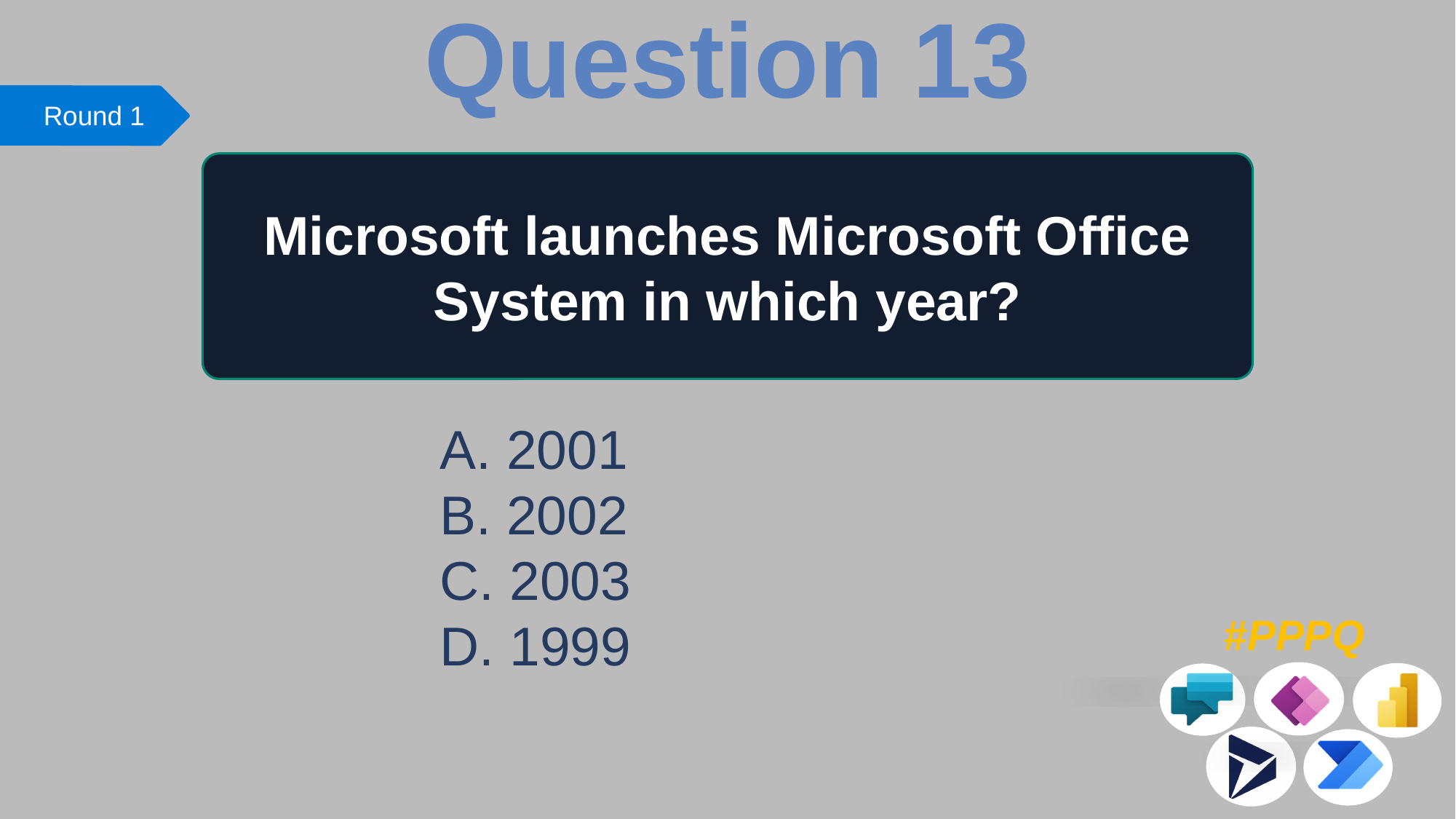

Question 13
Microsoft launches Microsoft Office System in which year?
 2001
 2002
 2003
 1999